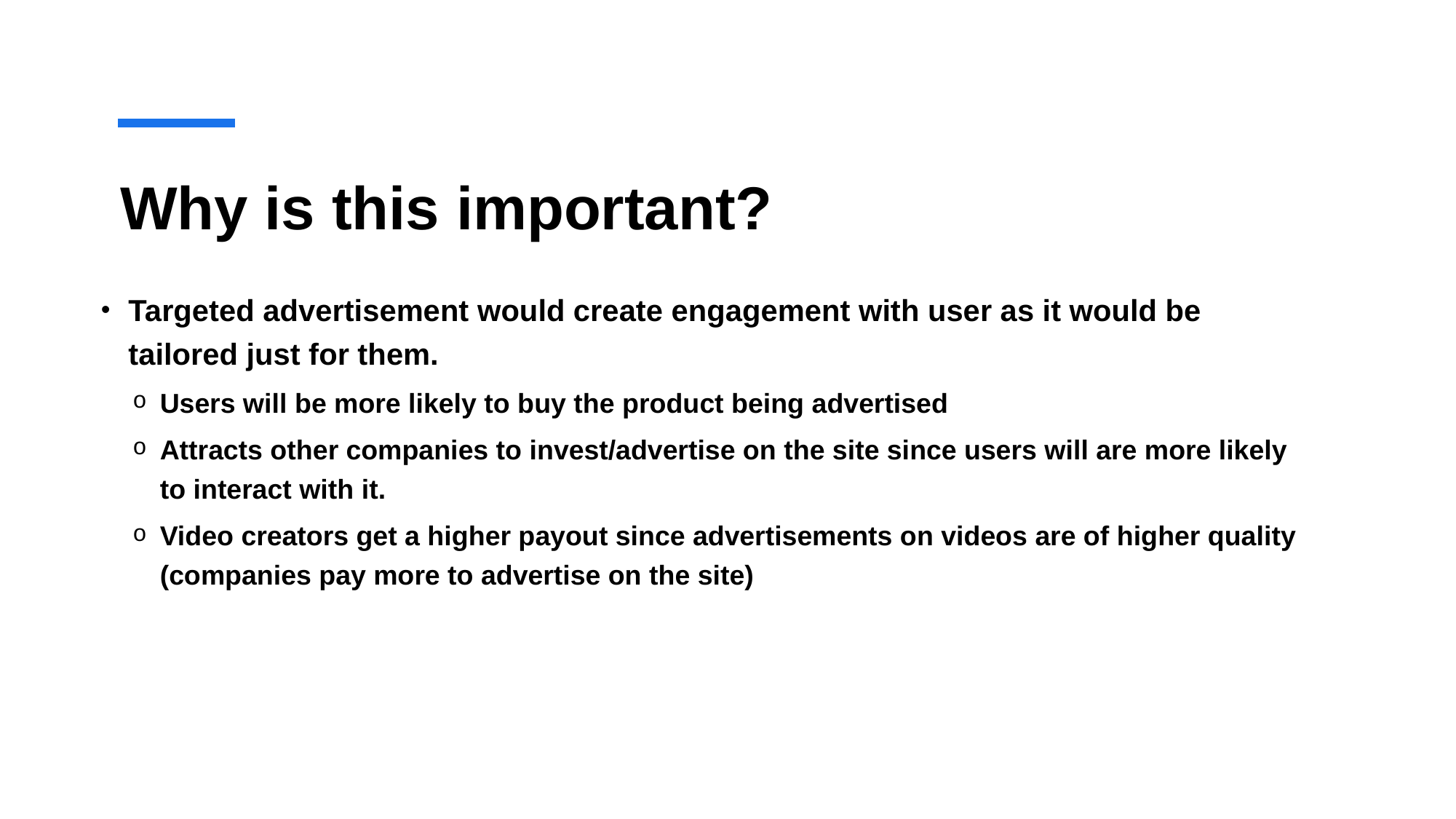

# Why is this important?
Targeted advertisement would create engagement with user as it would be tailored just for them.
Users will be more likely to buy the product being advertised
Attracts other companies to invest/advertise on the site since users will are more likely to interact with it.
Video creators get a higher payout since advertisements on videos are of higher quality (companies pay more to advertise on the site)